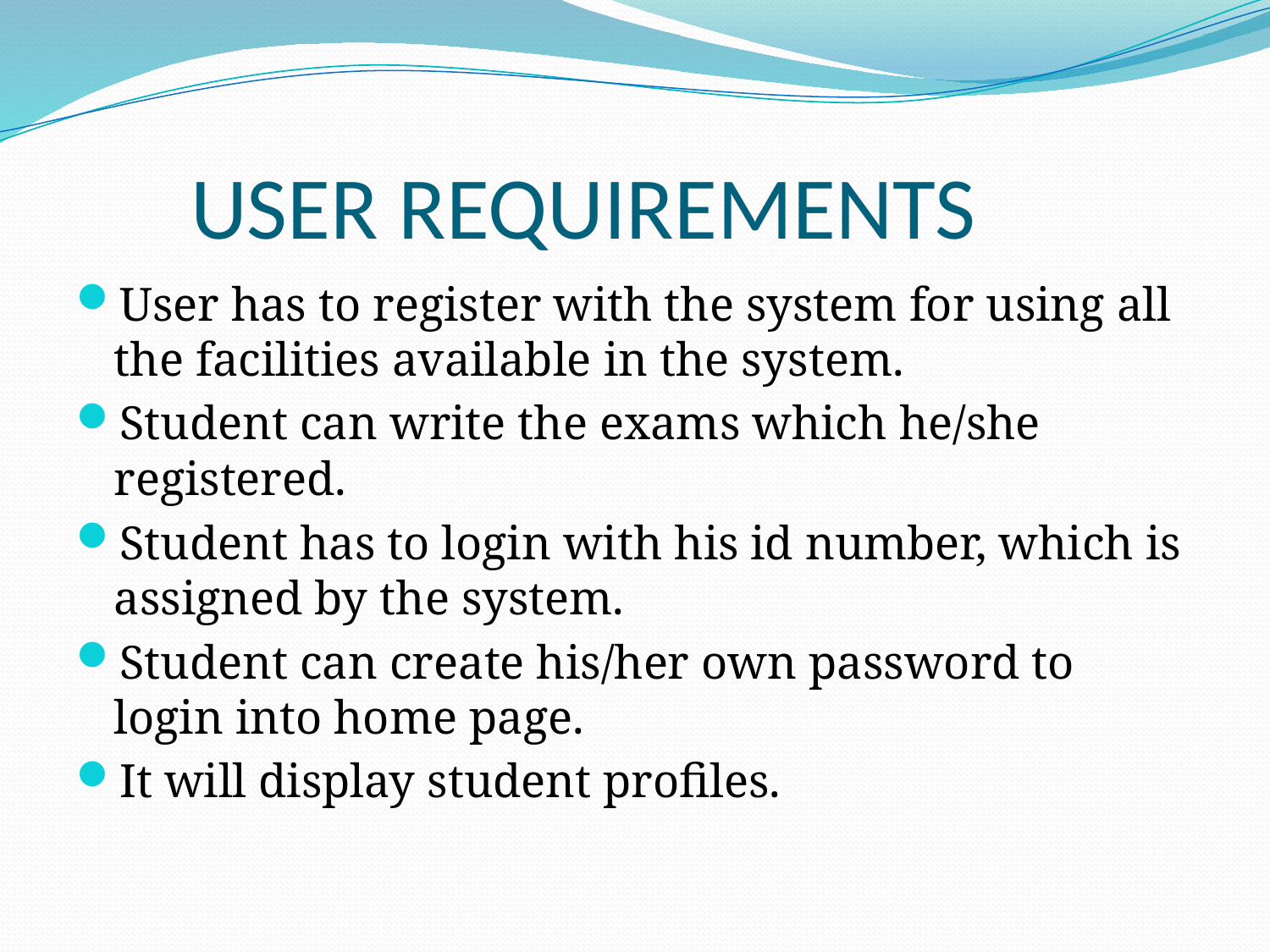

# USER REQUIREMENTS
User has to register with the system for using all the facilities available in the system.
Student can write the exams which he/she registered.
Student has to login with his id number, which is assigned by the system.
Student can create his/her own password to login into home page.
It will display student profiles.